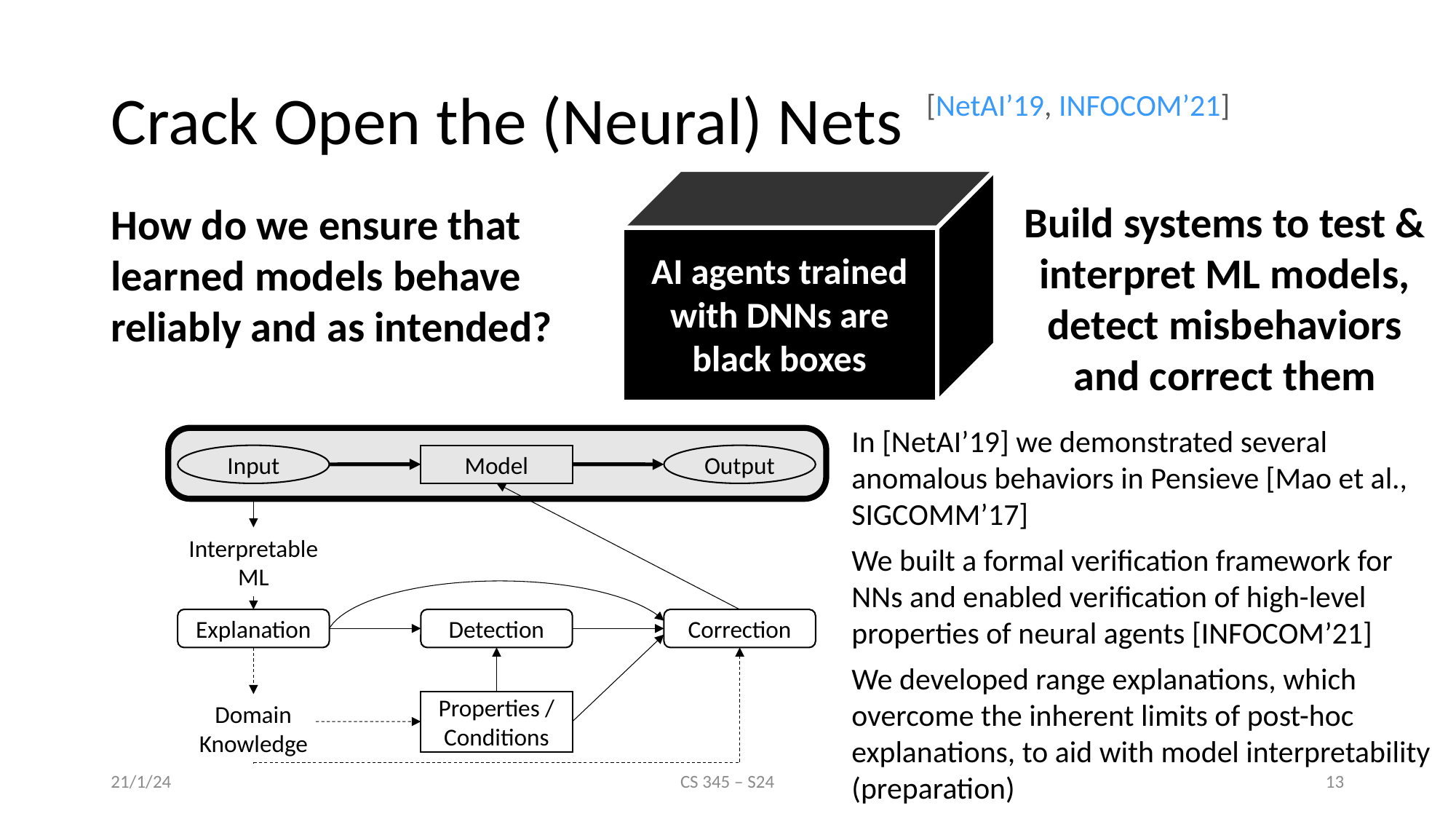

# Crack Open the (Neural) Nets
[NetAI’19, INFOCOM’21]

How do we ensure that learned models behave reliably and as intended?
Build systems to test & interpret ML models, detect misbehaviors and correct them
AI agents trained with DNNs are black boxes
In [NetAI’19] we demonstrated several anomalous behaviors in Pensieve [Mao et al., SIGCOMM’17]
We built a formal verification framework for NNs and enabled verification of high-level properties of neural agents [INFOCOM’21]
We developed range explanations, which overcome the inherent limits of post-hoc explanations, to aid with model interpretability (preparation)

Input
Model
Output
Interpretable ML

Detection
Explanation
Correction
Properties / Conditions
Domain Knowledge
21/1/24
CS 345 – S24
13